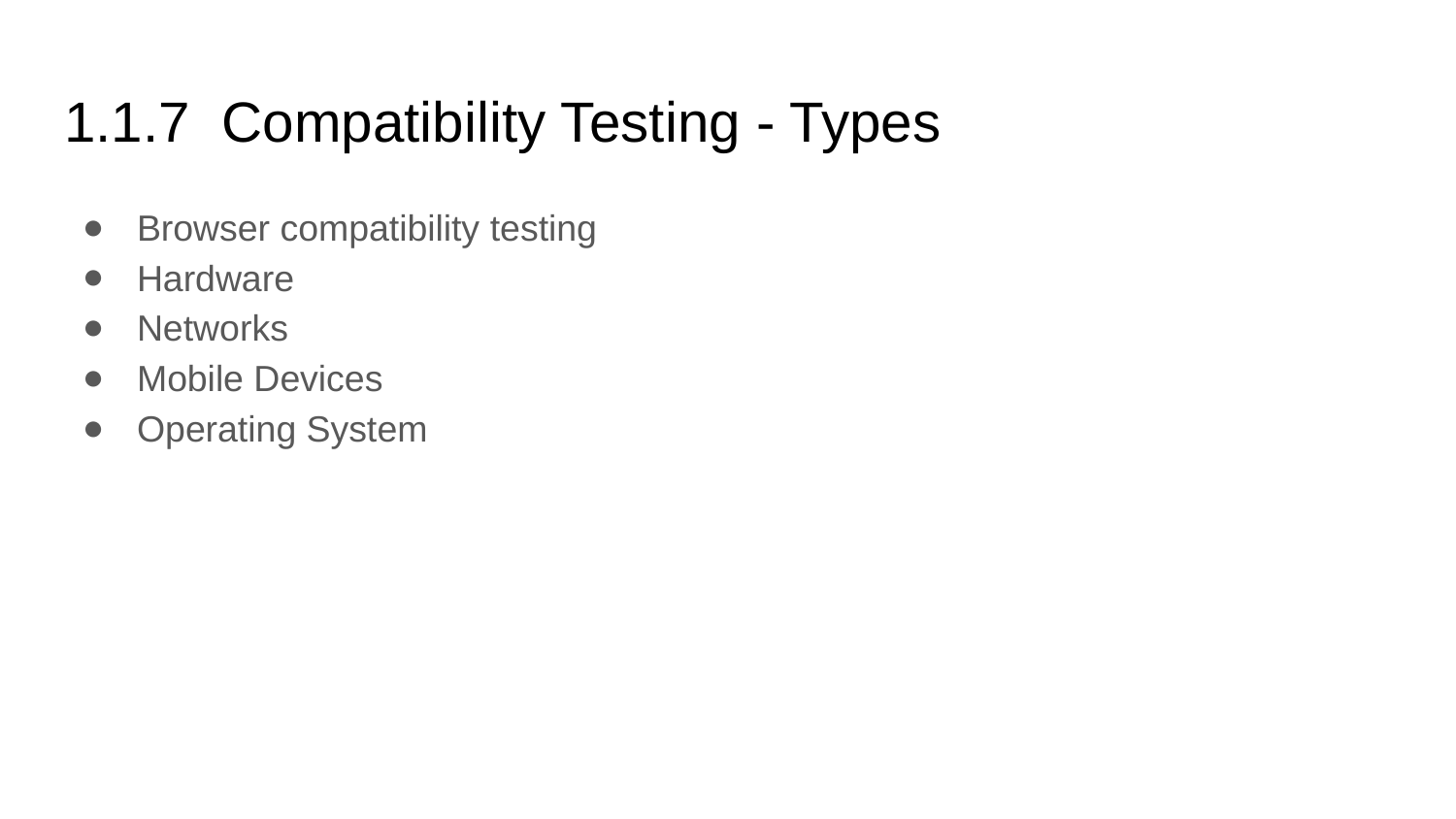

# 1.1.7  Compatibility Testing - Types
Browser compatibility testing
Hardware
Networks
Mobile Devices
Operating System